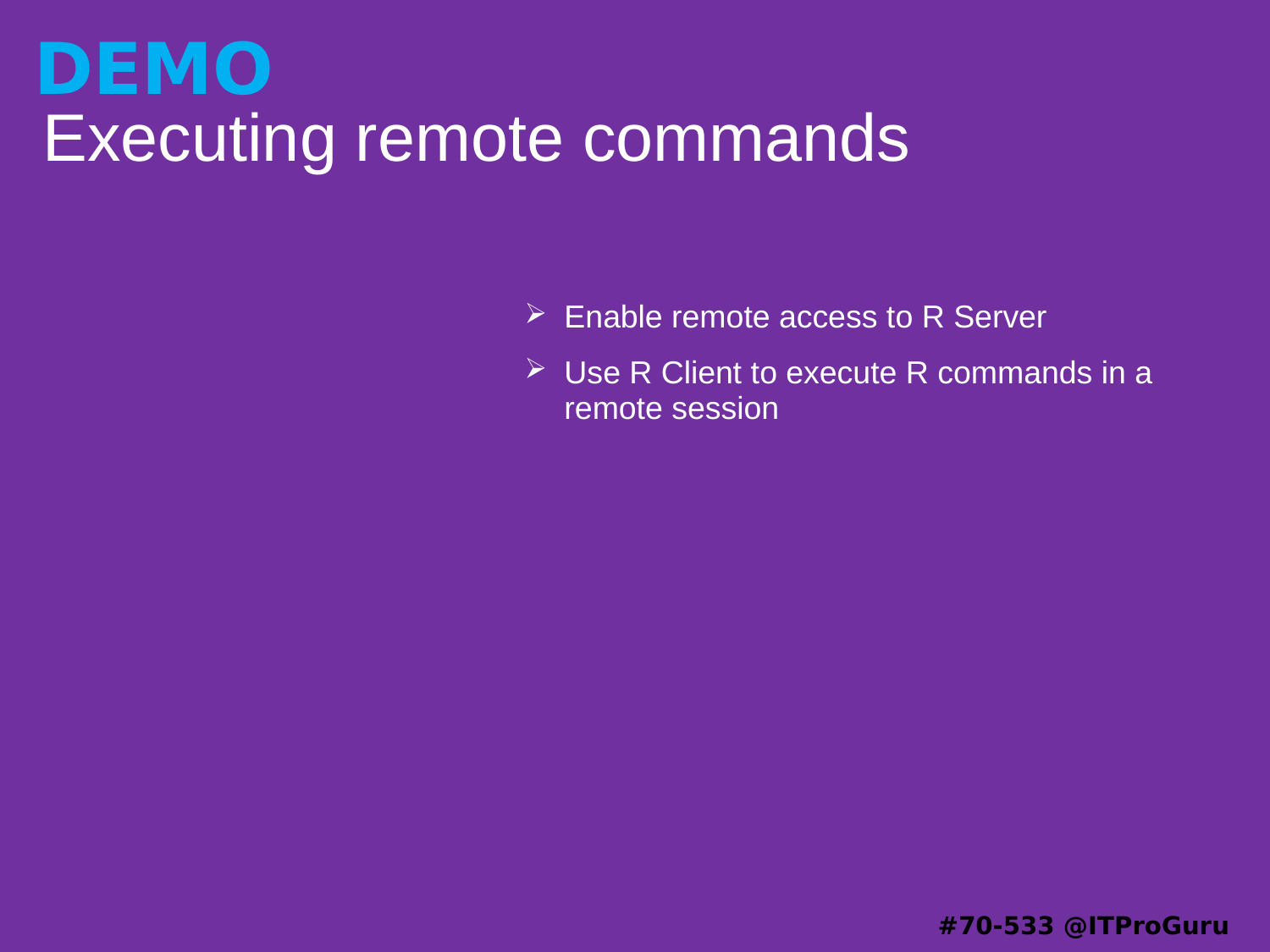

# Executing remote commands
Enable remote access to R Server
Use R Client to execute R commands in a remote session